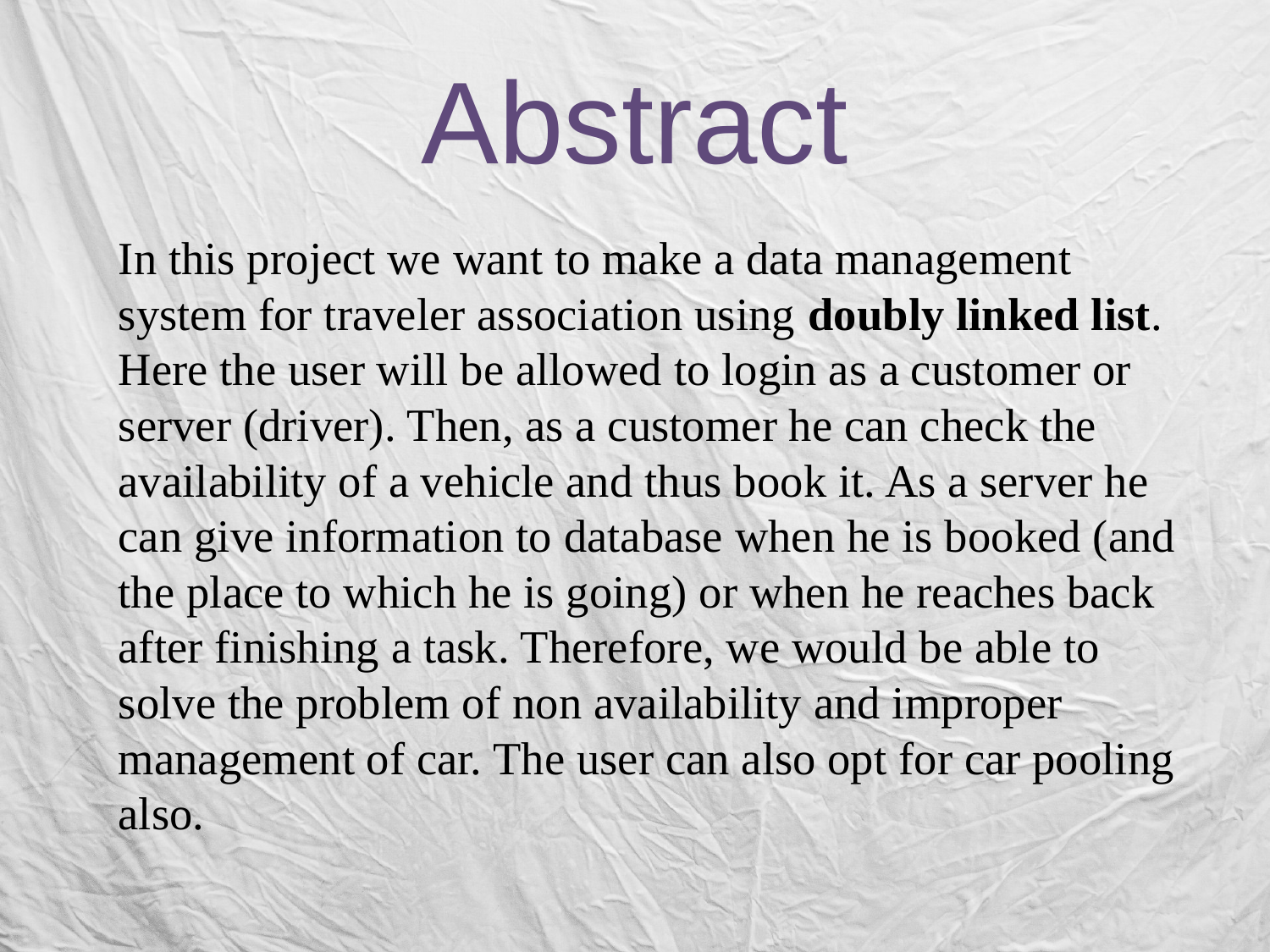

# Abstract
	In this project we want to make a data management system for traveler association using doubly linked list. Here the user will be allowed to login as a customer or server (driver). Then, as a customer he can check the availability of a vehicle and thus book it. As a server he can give information to database when he is booked (and the place to which he is going) or when he reaches back after finishing a task. Therefore, we would be able to solve the problem of non availability and improper management of car. The user can also opt for car pooling also.